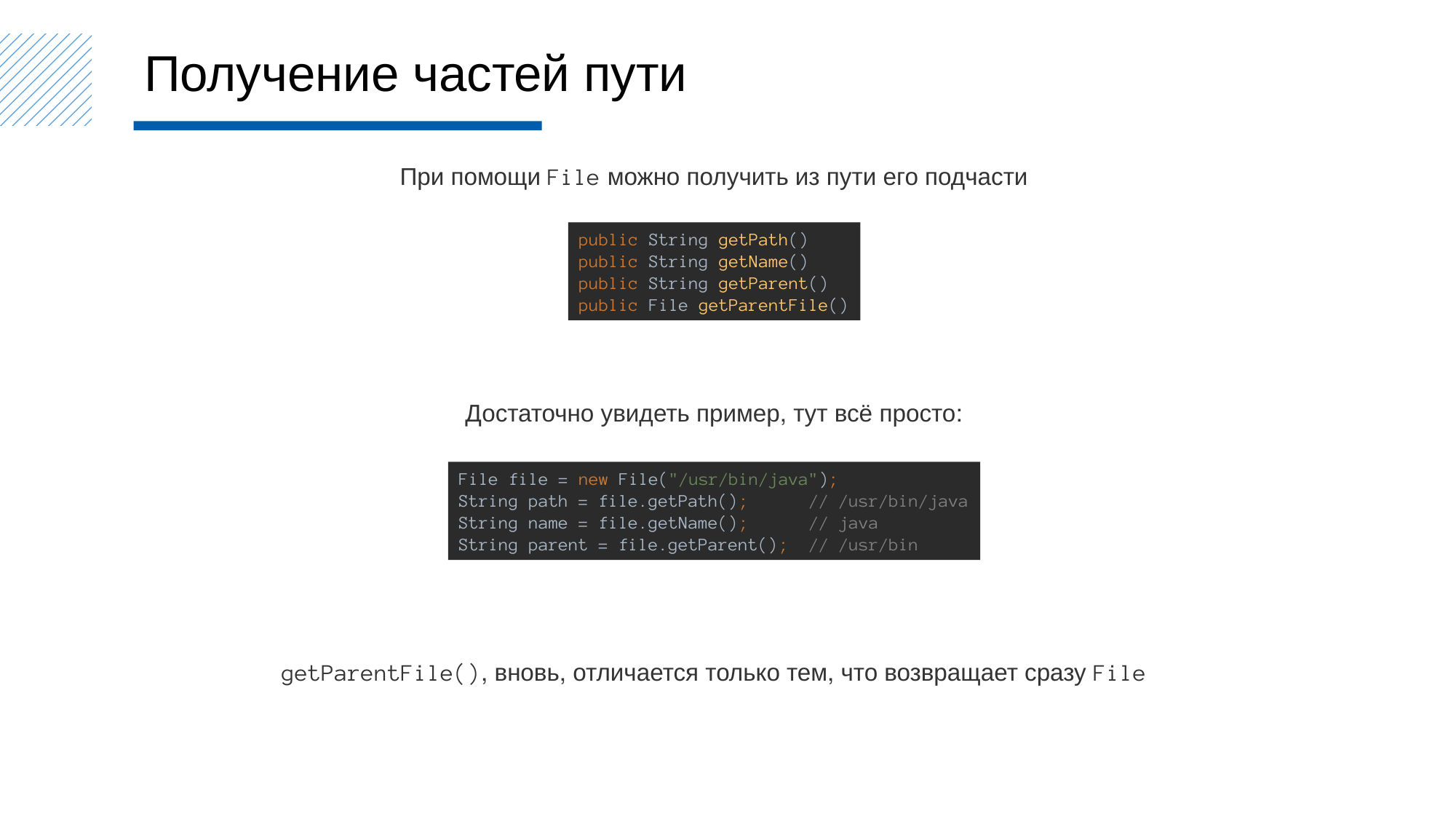

Получение частей пути
При помощи File можно получить из пути его подчасти
public String getPath()
public String getName()
public String getParent()
public File getParentFile()
Достаточно увидеть пример, тут всё просто:
File file = new File("/usr/bin/java");
String path = file.getPath();      // /usr/bin/java
String name = file.getName();      // java
String parent = file.getParent();  // /usr/bin
getParentFile(), вновь, отличается только тем, что возвращает сразу File